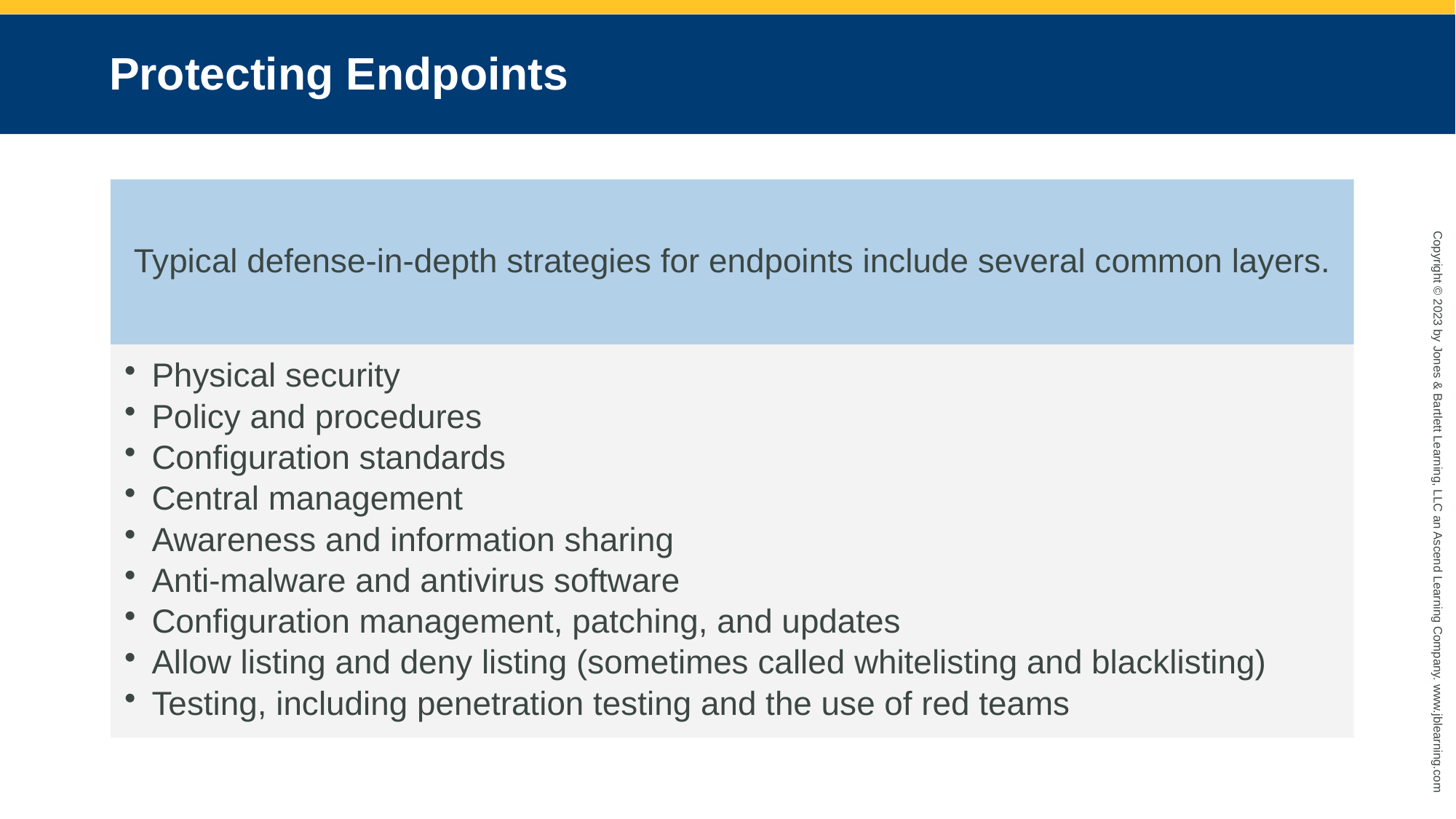

# Protecting Endpoints
Typical defense-in-depth strategies for endpoints include several common layers.
Physical security
Policy and procedures
Configuration standards
Central management
Awareness and information sharing
Anti-malware and antivirus software
Configuration management, patching, and updates
Allow listing and deny listing (sometimes called whitelisting and blacklisting)
Testing, including penetration testing and the use of red teams